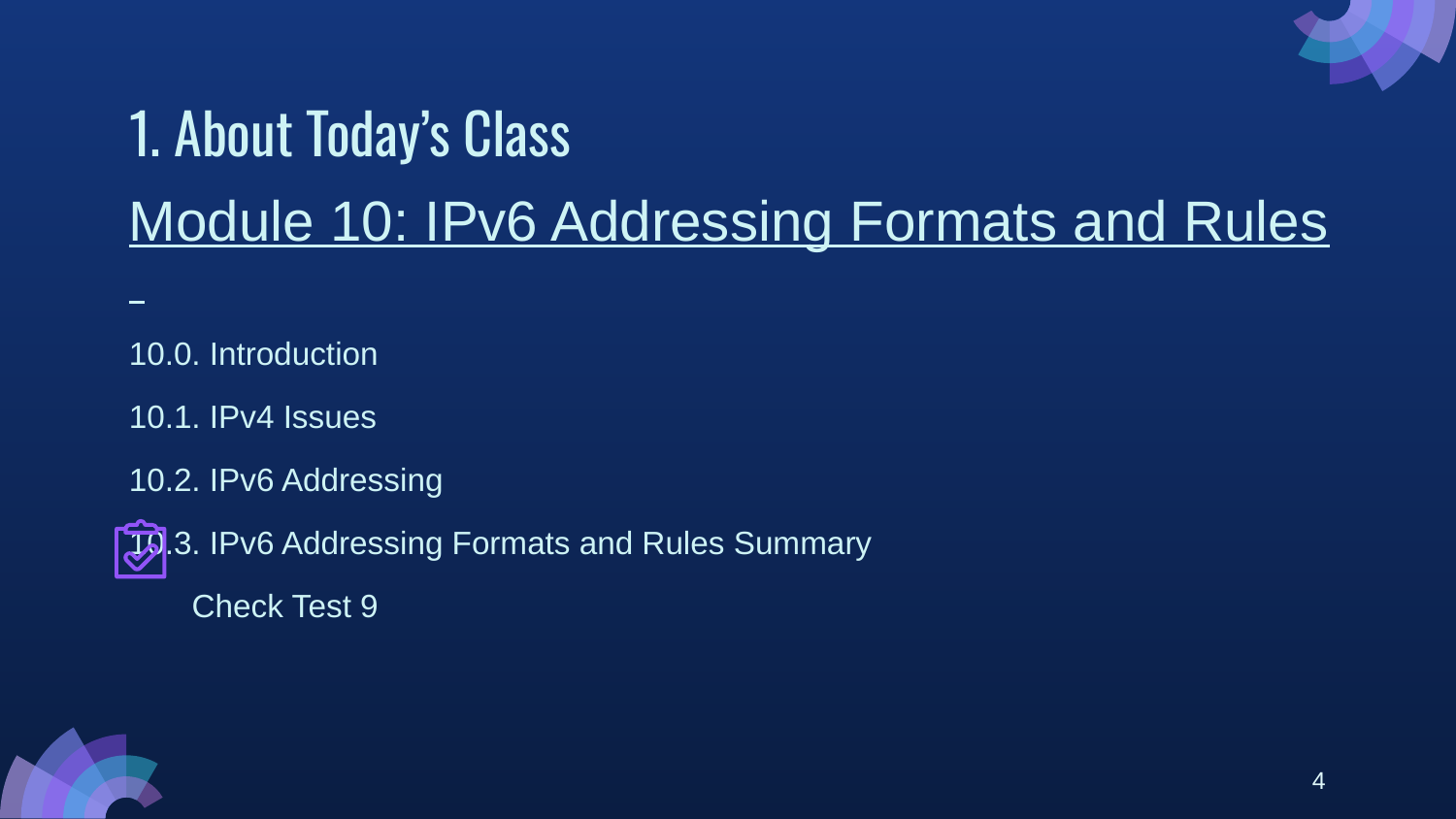

# 1. About Today’s Class
Module 10: IPv6 Addressing Formats and Rules
10.0. Introduction
10.1. IPv4 Issues
10.2. IPv6 Addressing
10.3. IPv6 Addressing Formats and Rules Summary
       Check Test 9

4